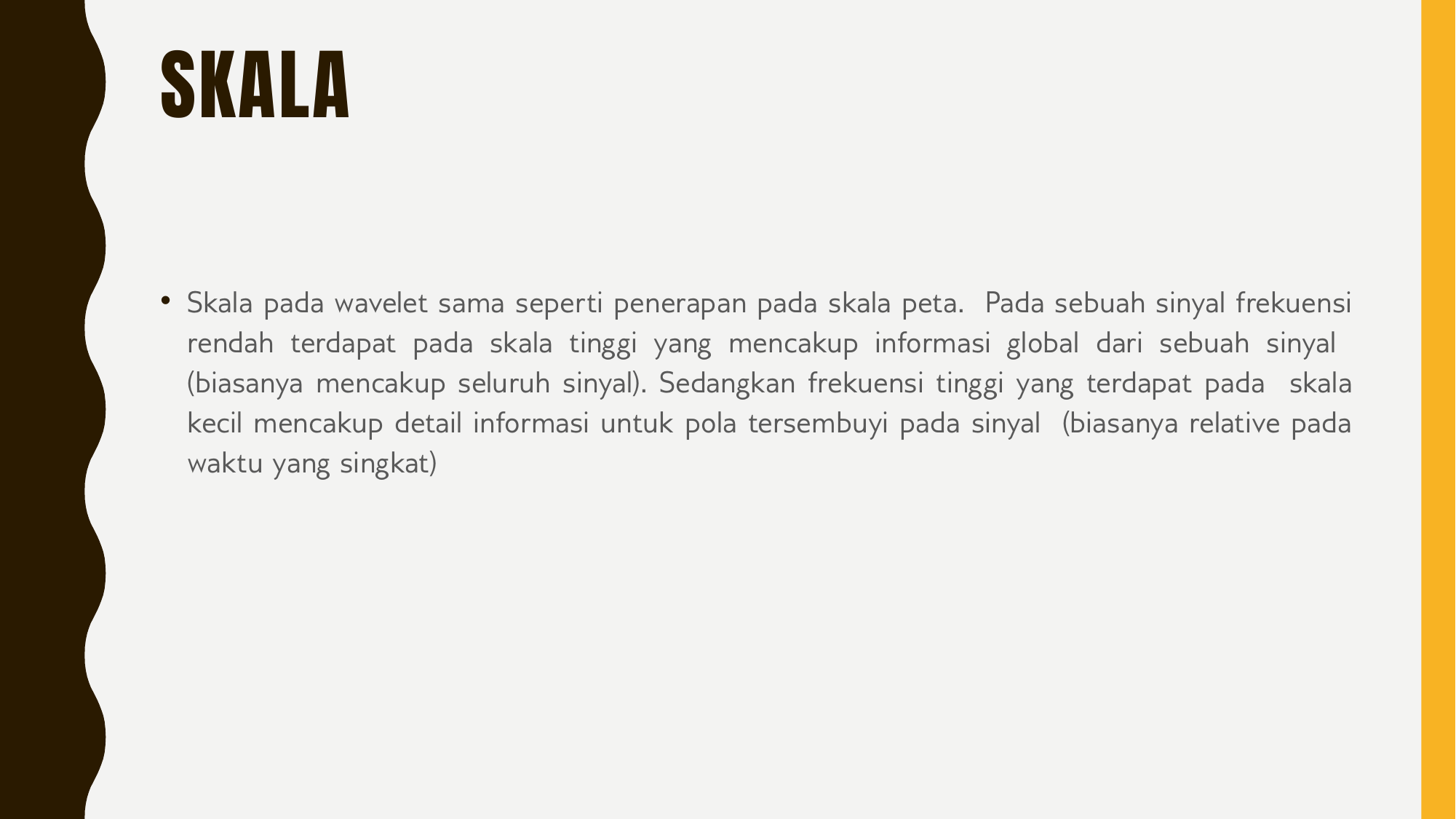

# sKala
Skala pada wavelet sama seperti penerapan pada skala peta.  Pada sebuah sinyal frekuensi rendah terdapat pada skala tinggi yang mencakup informasi global dari sebuah sinyal  (biasanya mencakup seluruh sinyal). Sedangkan frekuensi tinggi yang terdapat pada  skala kecil mencakup detail informasi untuk pola tersembuyi pada sinyal  (biasanya relative pada waktu yang singkat)